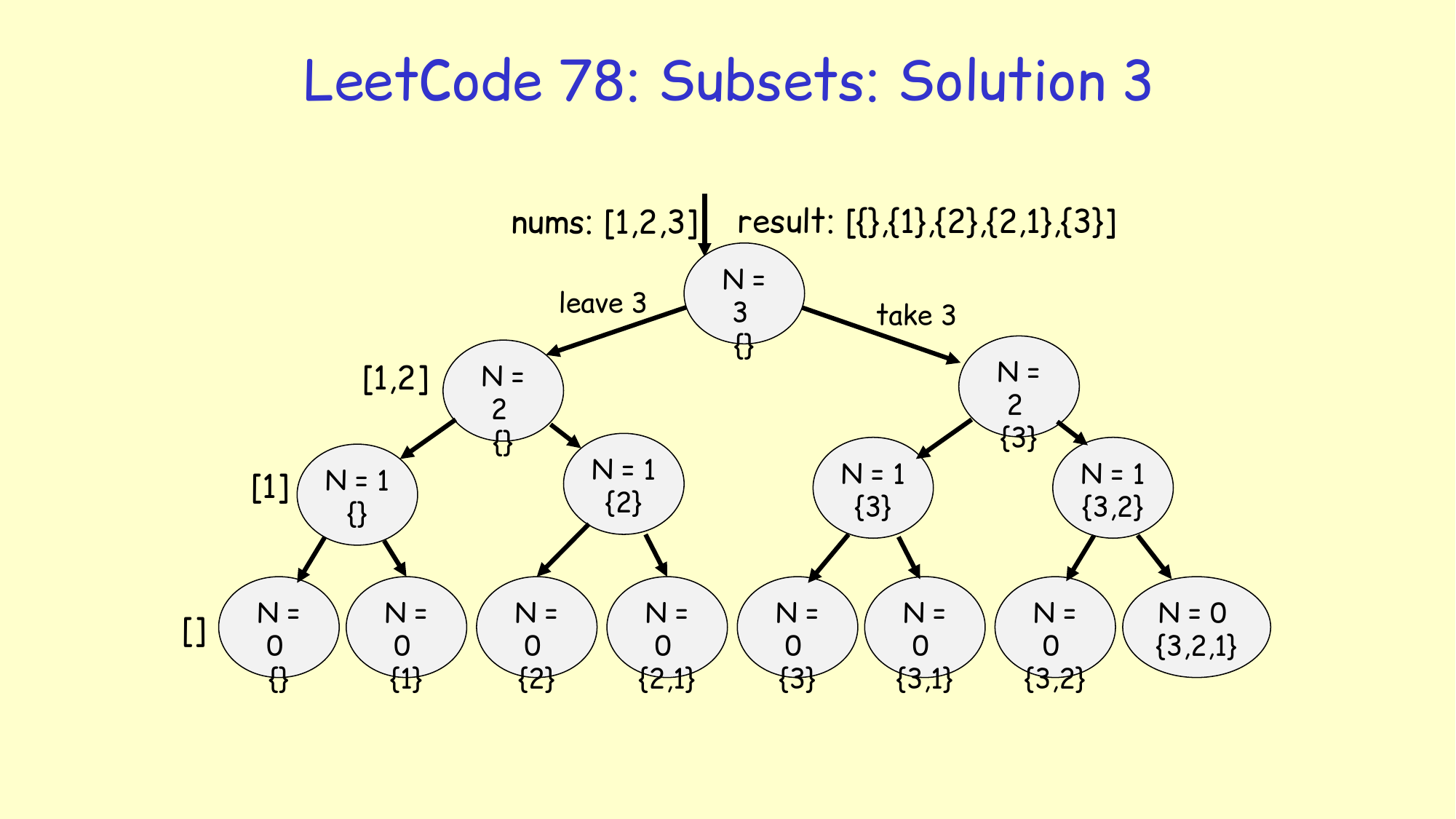

# LeetCode 78: Subsets: Solution 3
result: [{},{1},{2},{2,1},{3}]
nums: [1,2,3]
N = 3
{}
leave 3
take 3
N = 2
{3}
N = 2
{}
[1,2]
N = 1
{2}
N = 1
{3}
N = 1
{3,2}
N = 1
{}
[1]
N = 0
{}
N = 0
{1}
N = 0
{2}
N = 0
{2,1}
N = 0
{3}
N = 0
{3,1}
N = 0
{3,2}
N = 0
{3,2,1}
[]